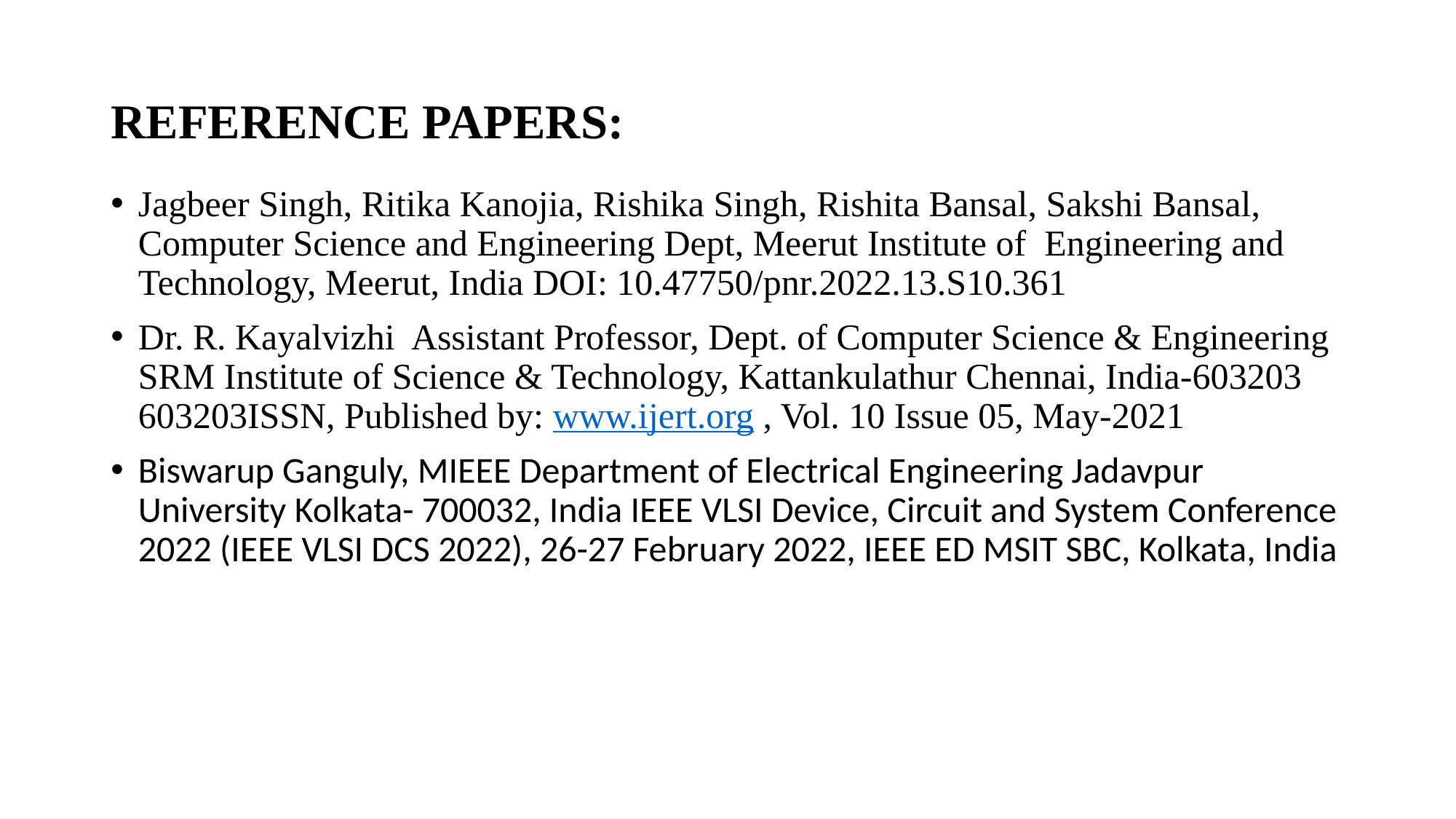

# REFERENCE PAPERS:
Jagbeer Singh, Ritika Kanojia, Rishika Singh, Rishita Bansal, Sakshi Bansal, Computer Science and Engineering Dept, Meerut Institute of  Engineering and Technology, Meerut, India DOI: 10.47750/pnr.2022.13.S10.361
Dr. R. Kayalvizhi  Assistant Professor, Dept. of Computer Science & Engineering SRM Institute of Science & Technology, Kattankulathur Chennai, India-603203 603203ISSN, Published by: www.ijert.org , Vol. 10 Issue 05, May-2021
Biswarup Ganguly, MIEEE Department of Electrical Engineering Jadavpur University Kolkata- 700032, India IEEE VLSI Device, Circuit and System Conference 2022 (IEEE VLSI DCS 2022), 26-27 February 2022, IEEE ED MSIT SBC, Kolkata, India